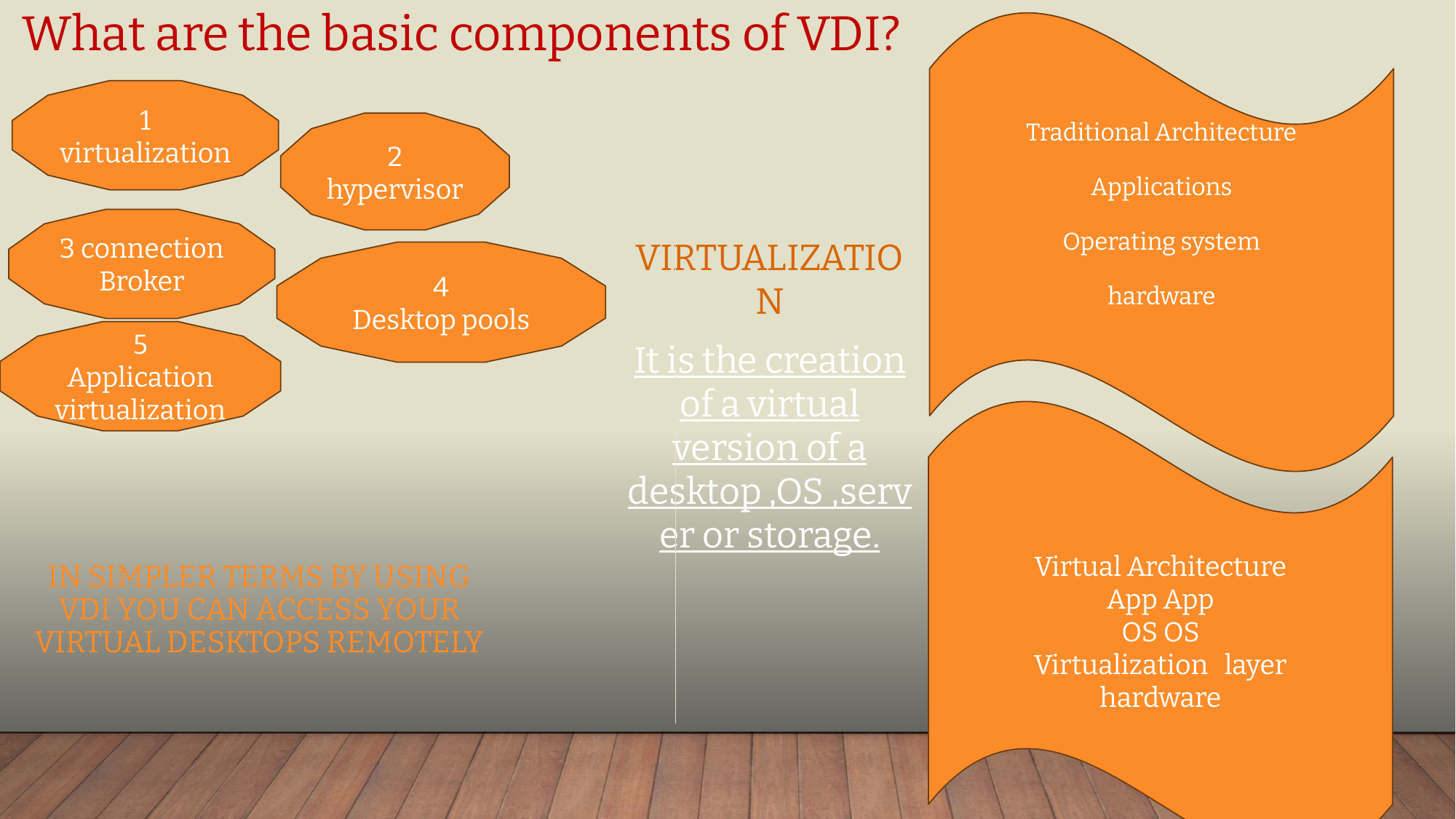

What are the basic components of VDI?

Traditional Architecture

Applications

Operating system

hardware

Virtualization
It is the creation of a virtual version of a desktop ,OS ,server or storage.
1 virtualization
2 hypervisor
3 connection Broker
4
Desktop pools
5
Application virtualization
Virtual Architecture
App App
OS OS
Virtualization   layer
hardware
# In simpler terms by using VDI you can access your virtual desktops remotely